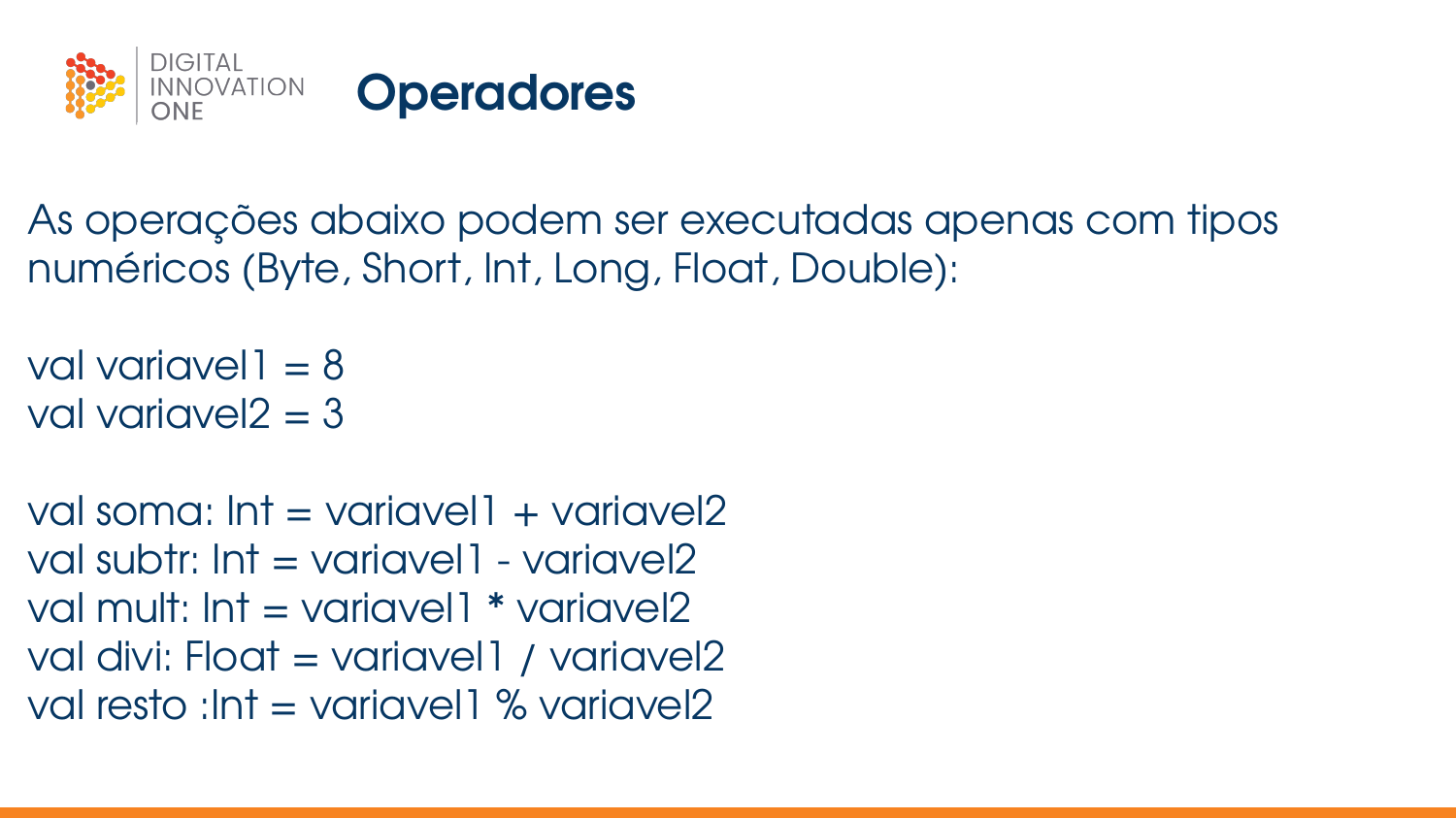

# Operadores
As operações abaixo podem ser executadas apenas com tipos numéricos (Byte, Short, Int, Long, Float, Double):

val variavel1 = 8
val variavel2 = 3

val soma: Int = variavel1 + variavel2
val subtr: Int = variavel1 - variavel2
val mult: Int = variavel1 * variavel2
val divi: Float = variavel1 / variavel2
val resto :Int = variavel1 % variavel2